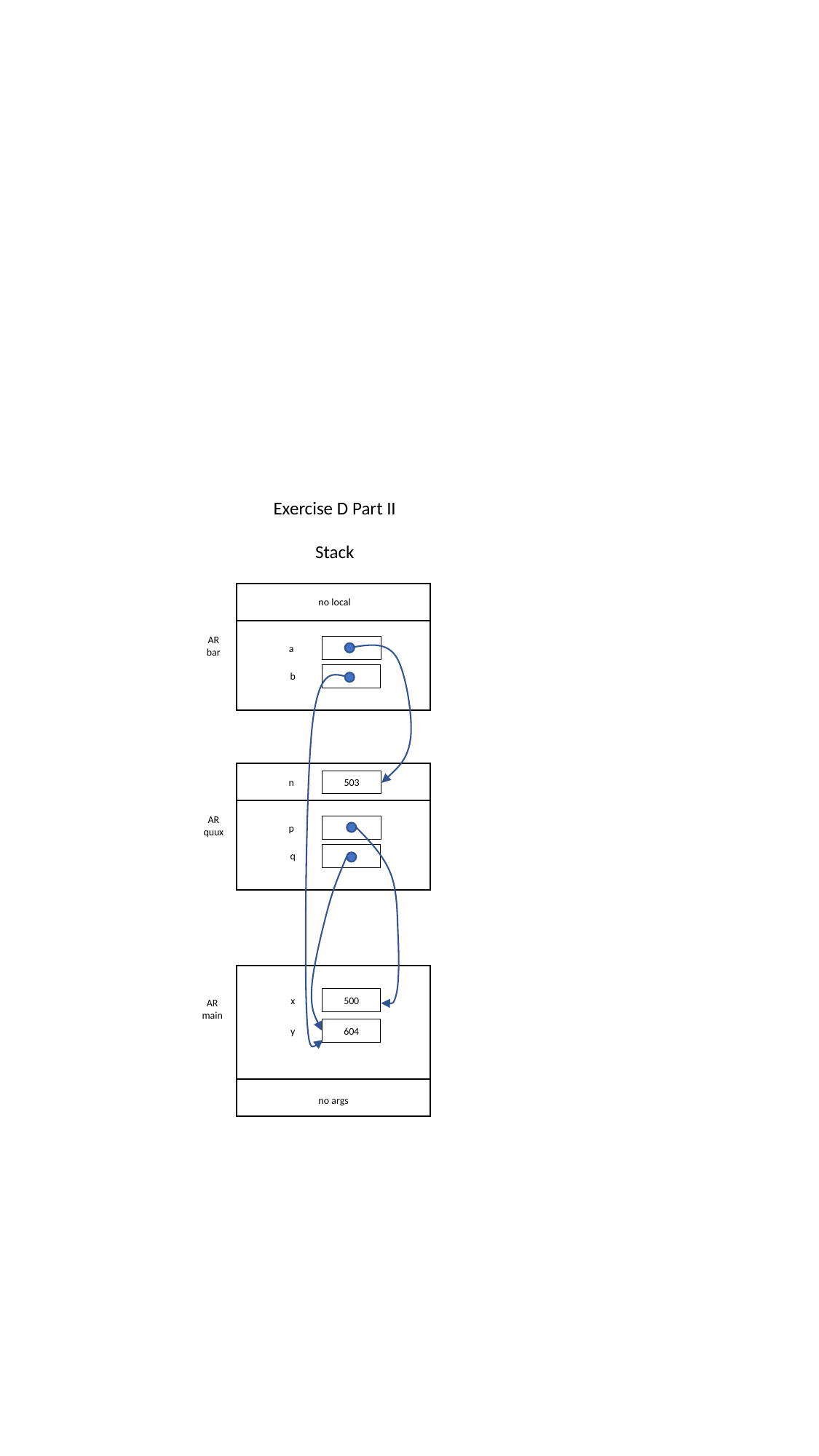

Exercise D Part II
Stack

no local

AR
bar
a

b

n
503

AR
quux
p

q

x
500
AR
main
y
604

no args